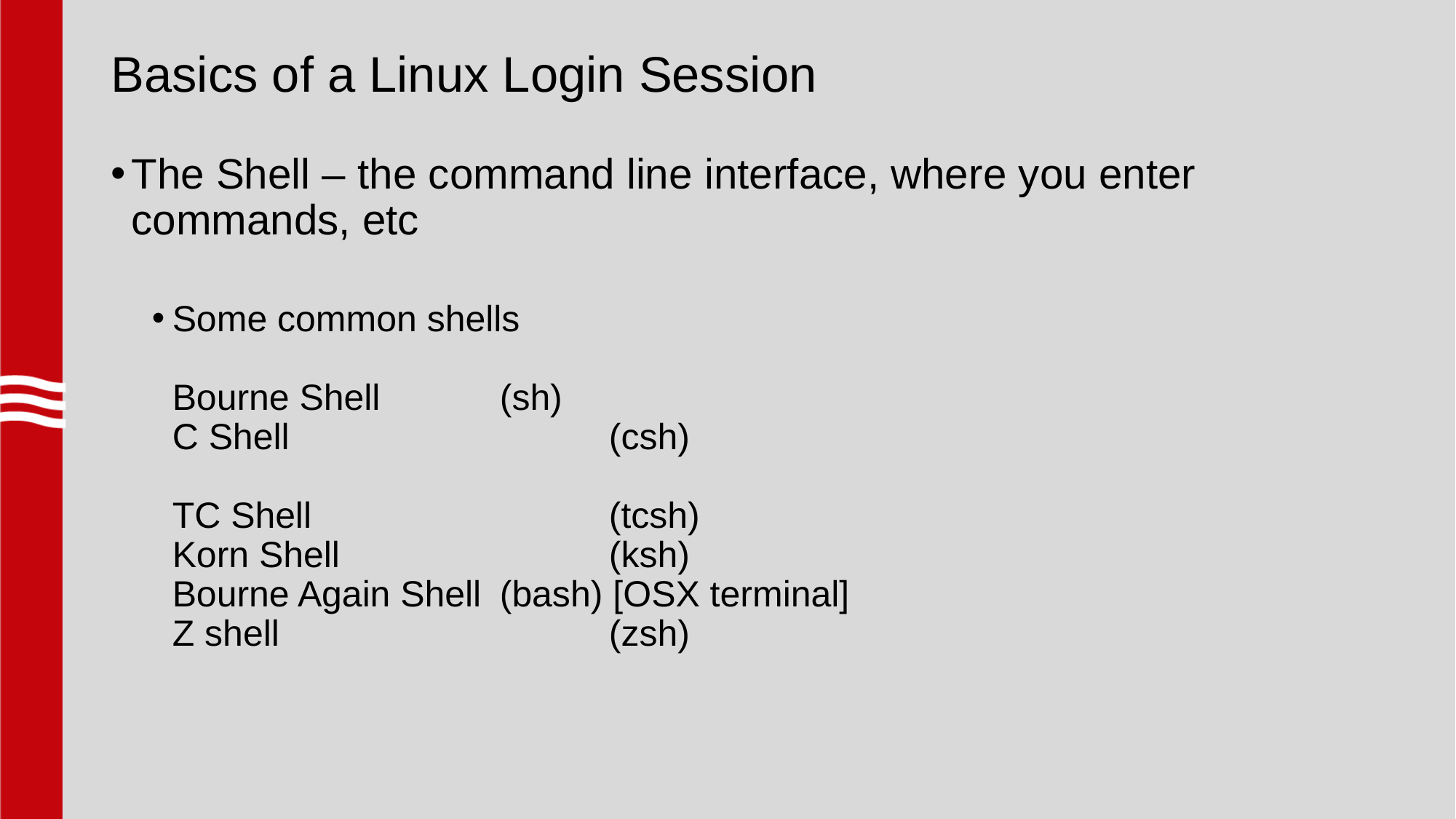

# Basics of a Linux Login Session
The Shell – the command line interface, where you enter commands, etc
Some common shells
Bourne Shell 		(sh)
C Shell			(csh)
TC Shell			(tcsh)
Korn Shell			(ksh)
Bourne Again Shell 	(bash) [OSX terminal]
Z shell 			(zsh)